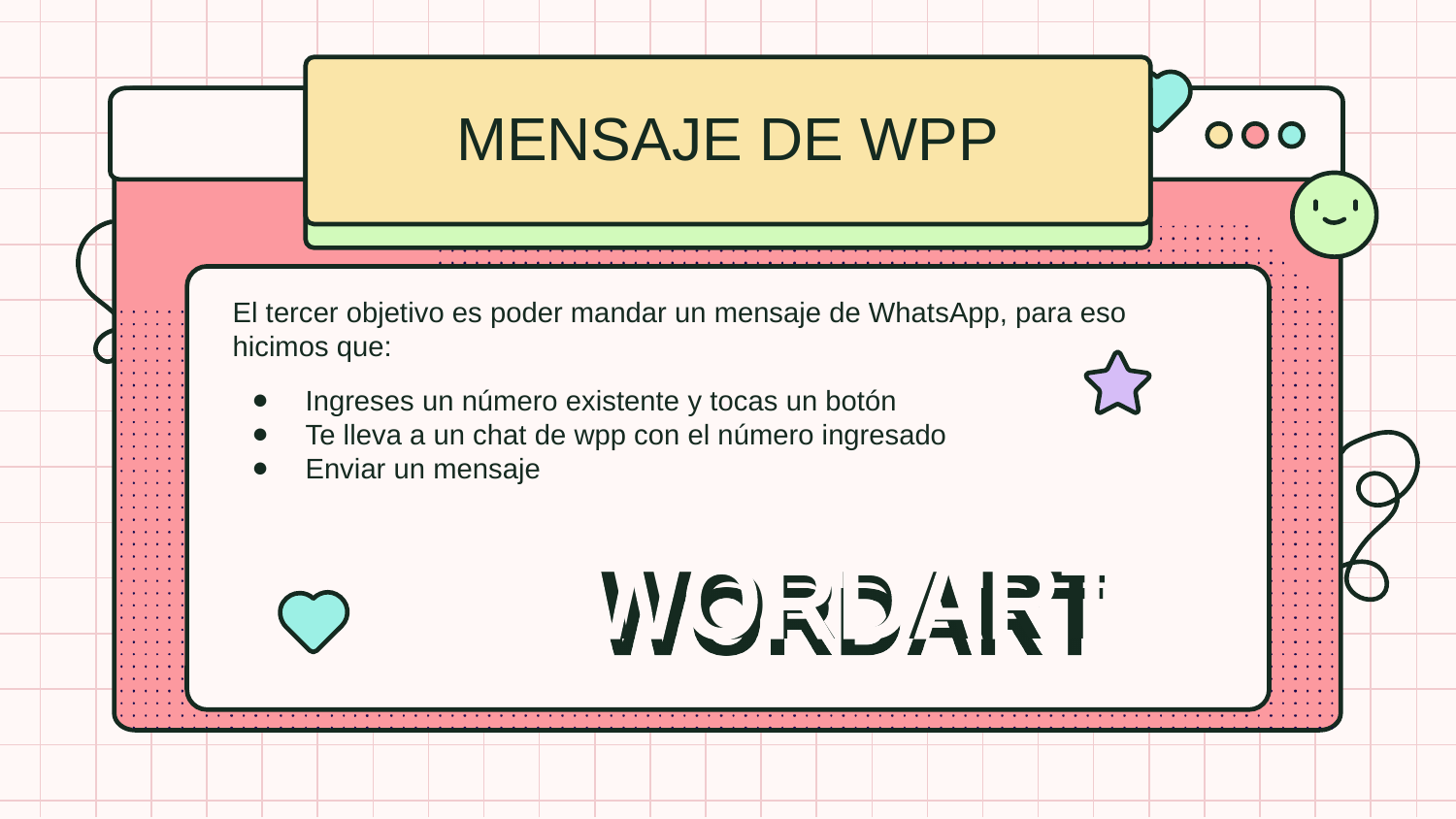

# MENSAJE DE WPP

El tercer objetivo es poder mandar un mensaje de WhatsApp, para eso hicimos que:
Ingreses un número existente y tocas un botón
Te lleva a un chat de wpp con el número ingresado
Enviar un mensaje

WORDART
WORDART